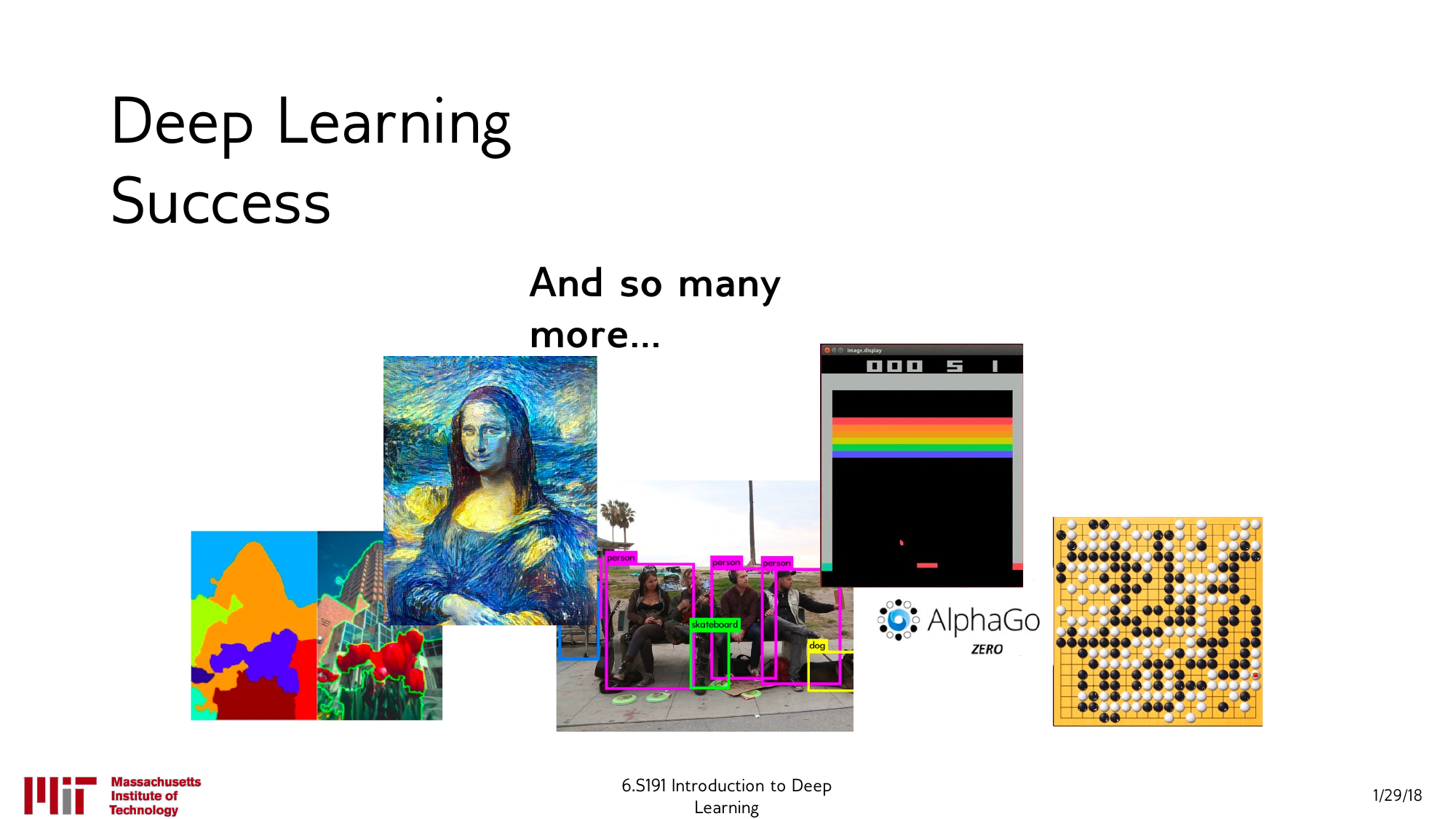

Deep Learning Success
And so many more…

6.S191 Introduction to Deep Learning
introtodeeplearning.com
1/29/18